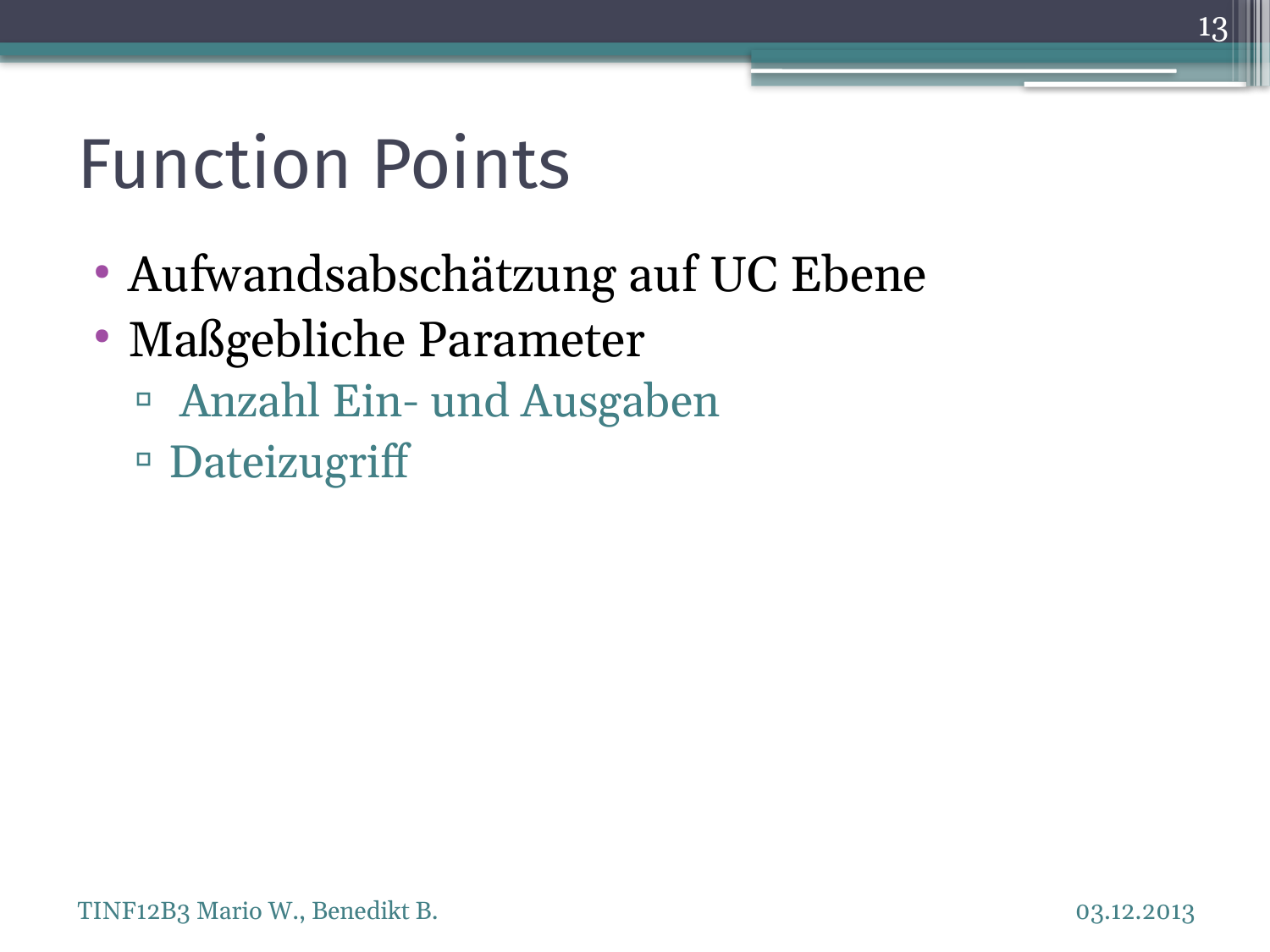

13
# Function Points
Aufwandsabschätzung auf UC Ebene
Maßgebliche Parameter
 Anzahl Ein- und Ausgaben
Dateizugriff

TINF12B3 Mario W., Benedikt B.
03.12.2013